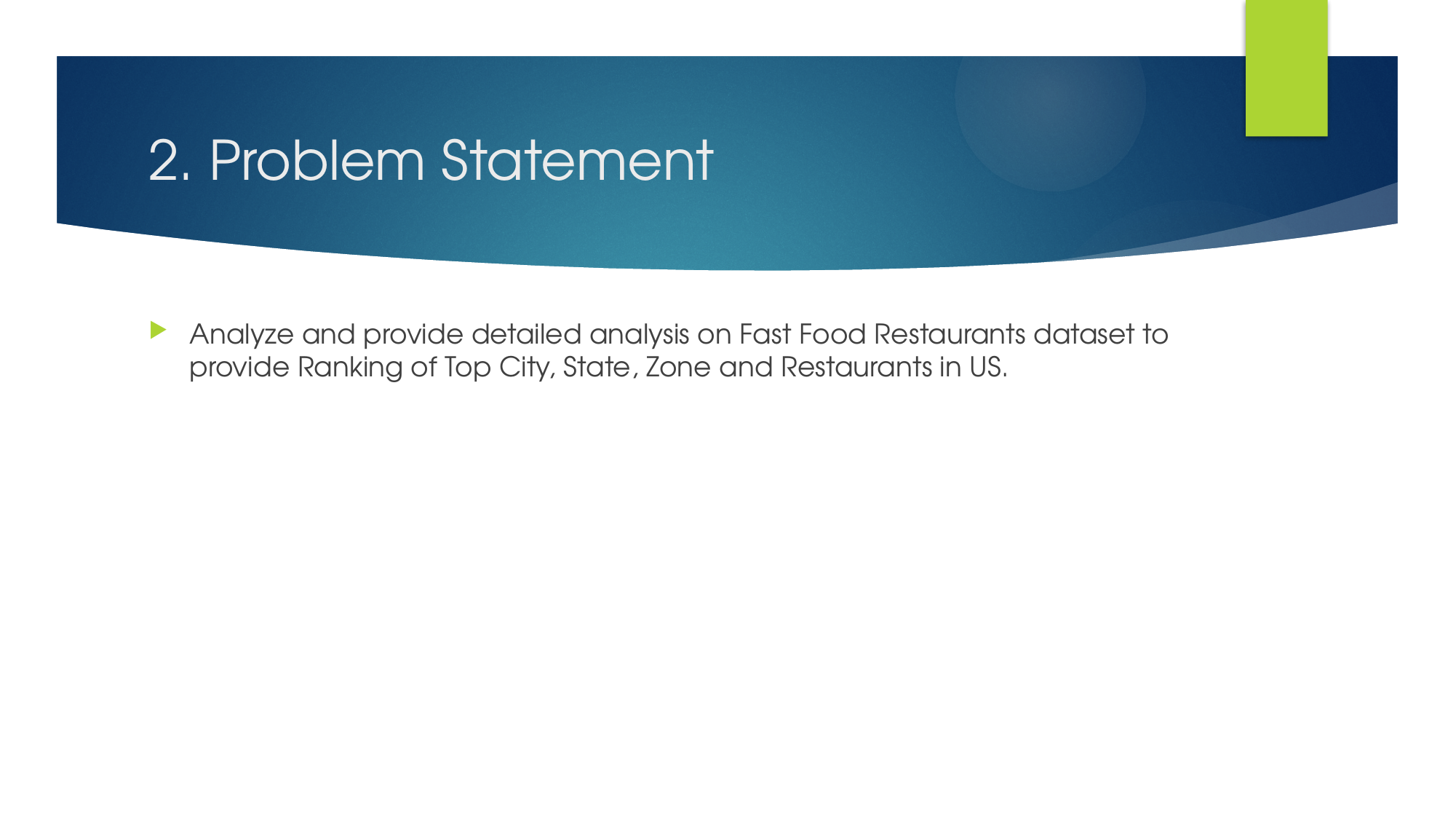

# 2. Problem Statement
Analyze and provide detailed analysis on Fast Food Restaurants dataset to provide Ranking of Top City, State, Zone and Restaurants in US.